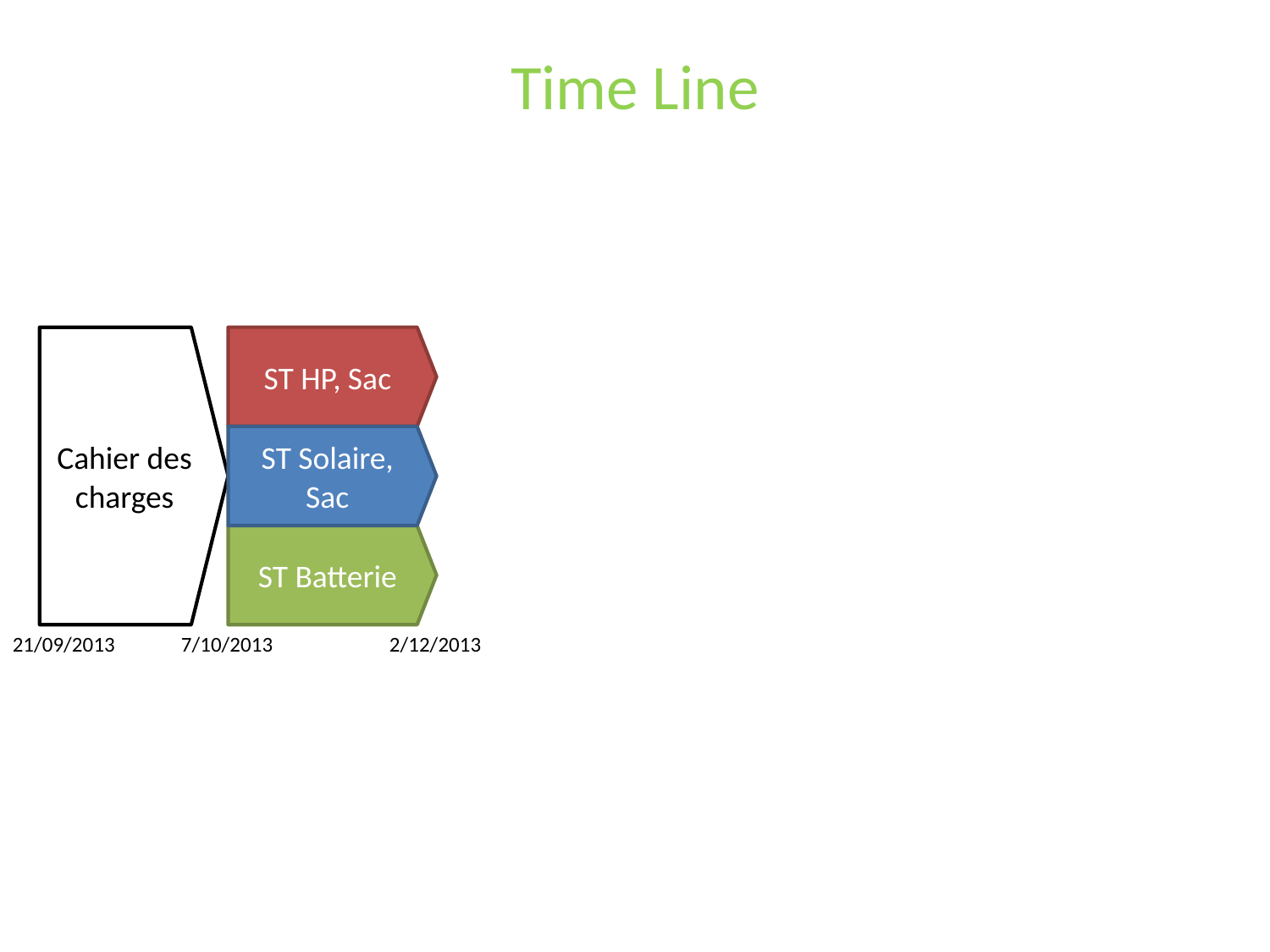

Time Line
Cahier des charges
ST HP, Sac
ST Solaire, Sac
ST Batterie
21/09/2013
7/10/2013
2/12/2013